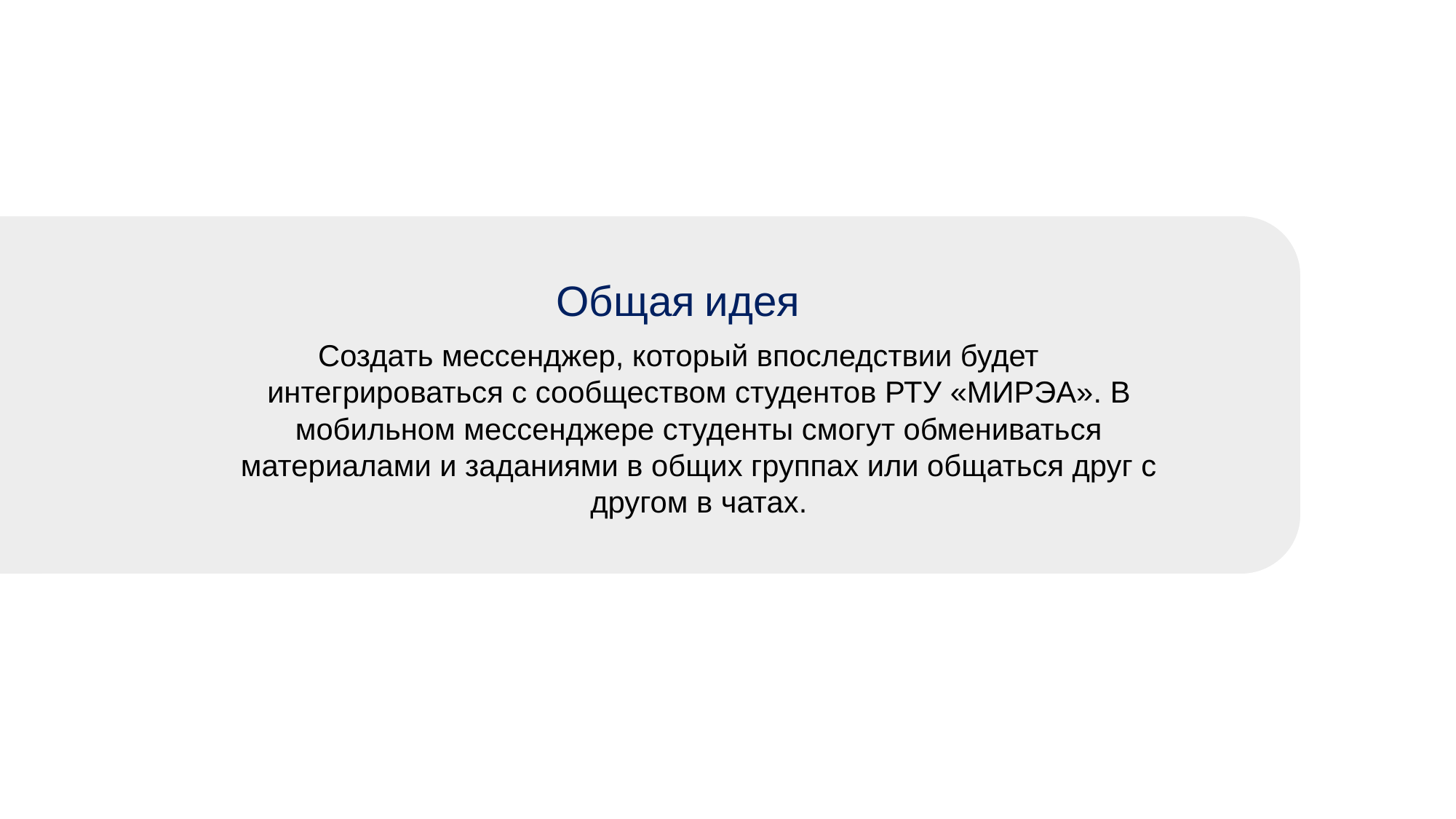

# Общая идея
Создать мессенджер, который впоследствии будет интегрироваться с сообществом студентов РТУ «МИРЭА». В мобильном мессенджере студенты смогут обмениваться материалами и заданиями в общих группах или общаться друг с другом в чатах.